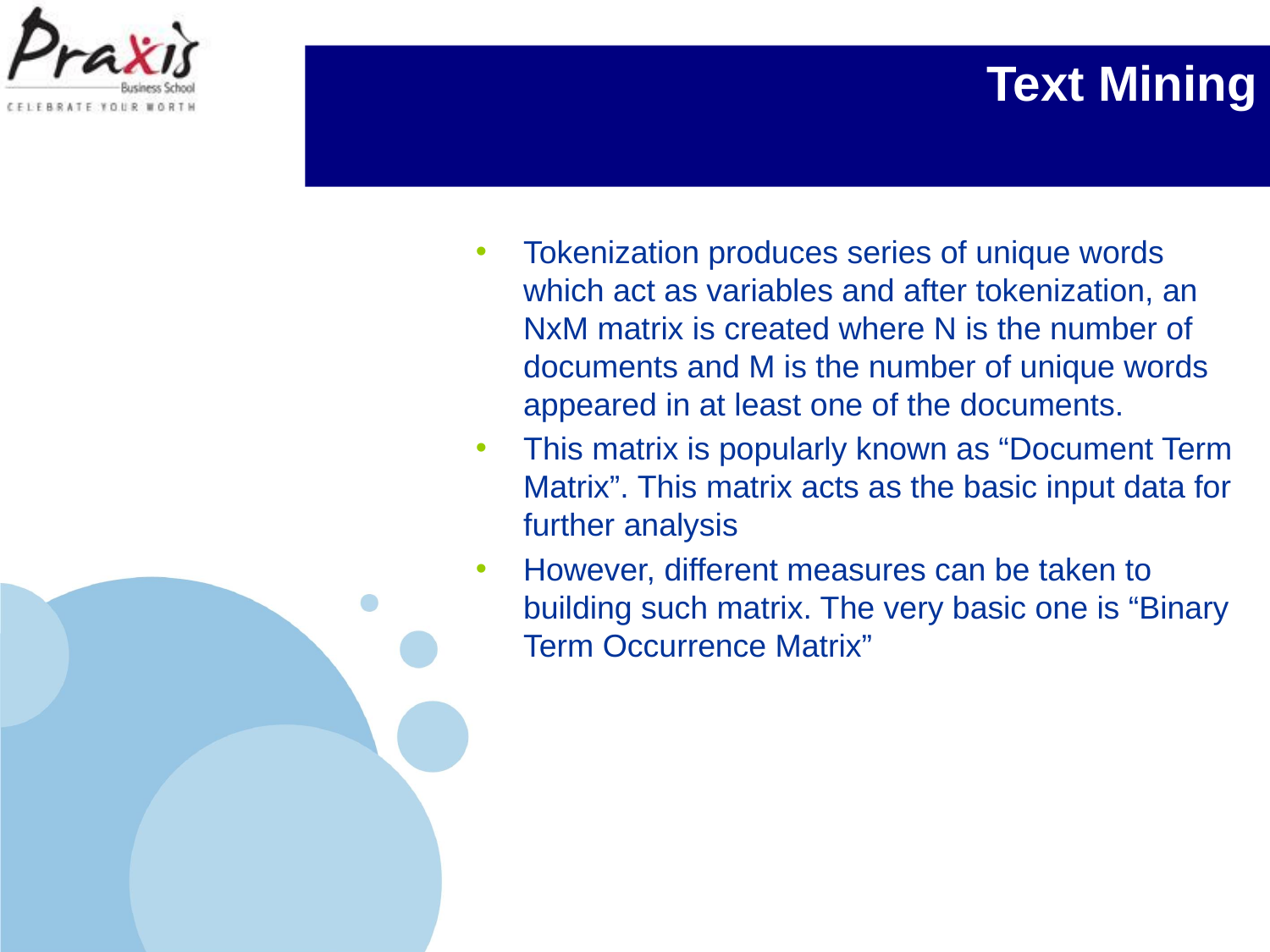

# Text Mining
Tokenization produces series of unique words which act as variables and after tokenization, an NxM matrix is created where N is the number of documents and M is the number of unique words appeared in at least one of the documents.
This matrix is popularly known as “Document Term Matrix”. This matrix acts as the basic input data for further analysis
However, different measures can be taken to building such matrix. The very basic one is “Binary Term Occurrence Matrix”